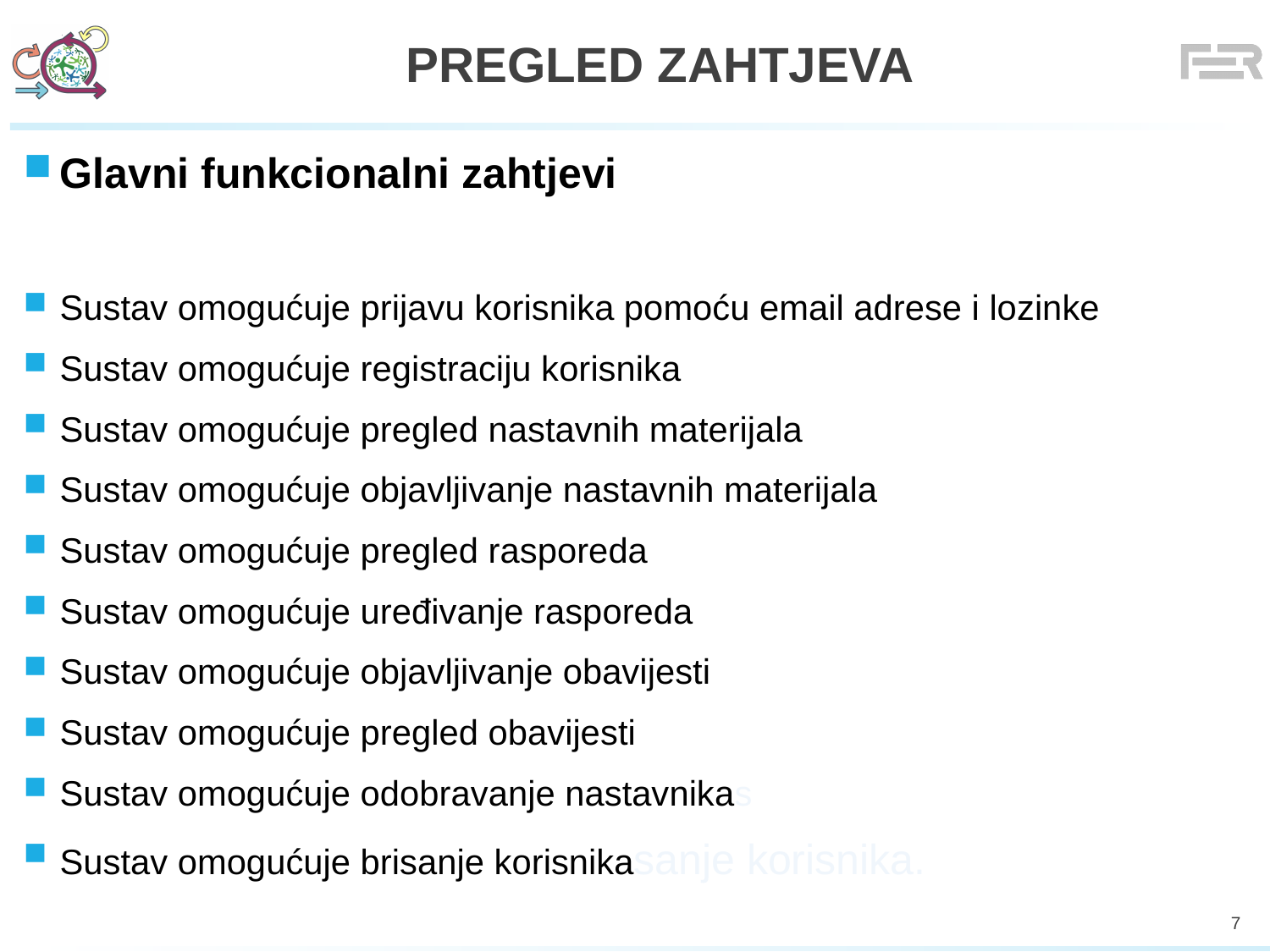

# Pregled zahtjeva
Glavni funkcionalni zahtjevi

Sustav omogućuje prijavu korisnika pomoću email adrese i lozinke
Sustav omogućuje registraciju korisnika
Sustav omogućuje pregled nastavnih materijala
Sustav omogućuje objavljivanje nastavnih materijala
Sustav omogućuje pregled rasporeda
Sustav omogućuje uređivanje rasporeda
Sustav omogućuje objavljivanje obavijesti
Sustav omogućuje pregled obavijesti
Sustav omogućuje odobravanje nastavnikas
Sustav omogućuje brisanje korisnikasanje korisnika.
7